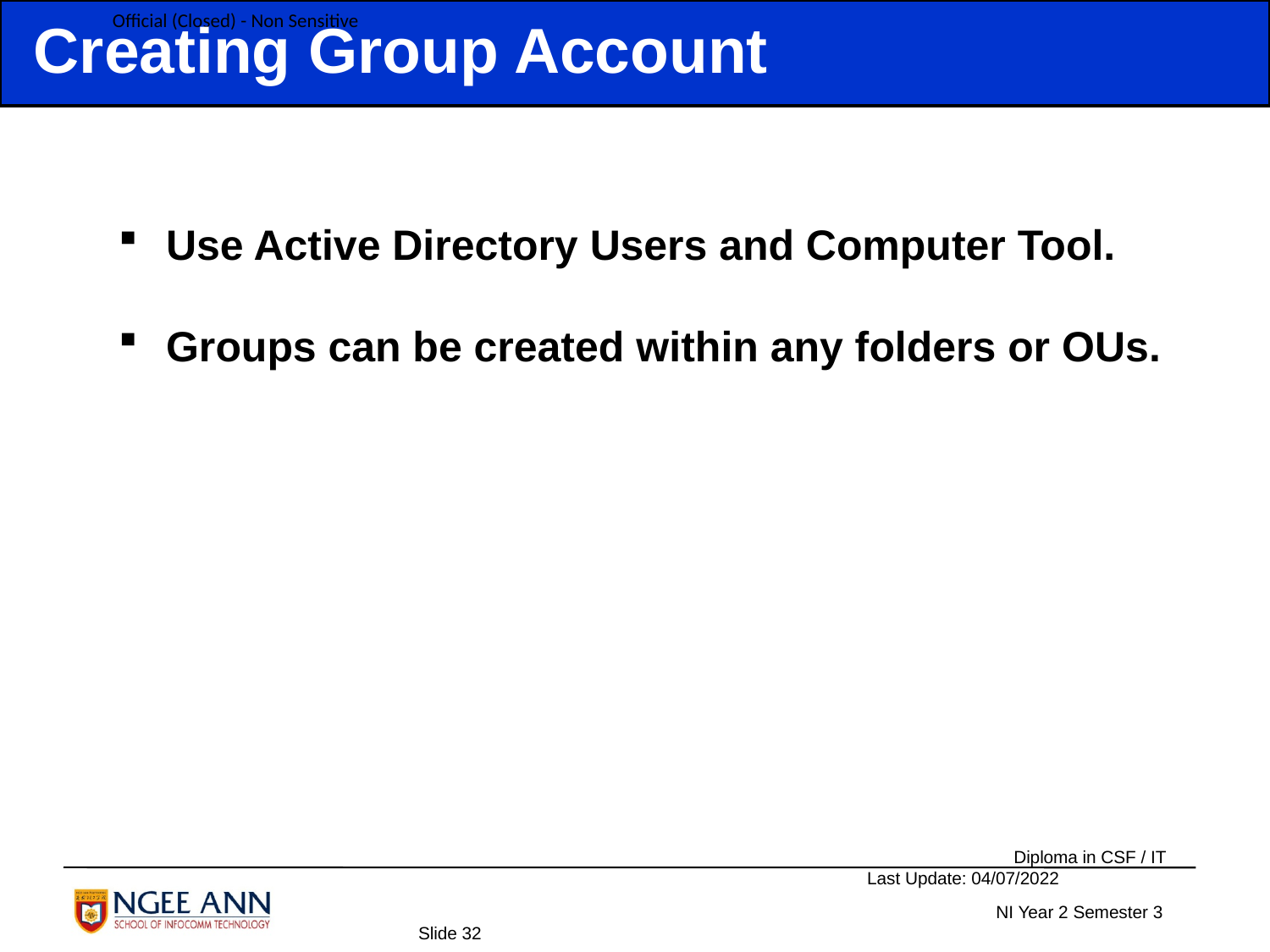

Creating Group Account
Use Active Directory Users and Computer Tool.

Groups can be created within any folders or OUs.
Use Active Directory Users and Computer Tool.
Groups can be created within any folders or OUs.
Use Active Directory Users and Computer Tool.
Groups can be created within any folders or OUs.